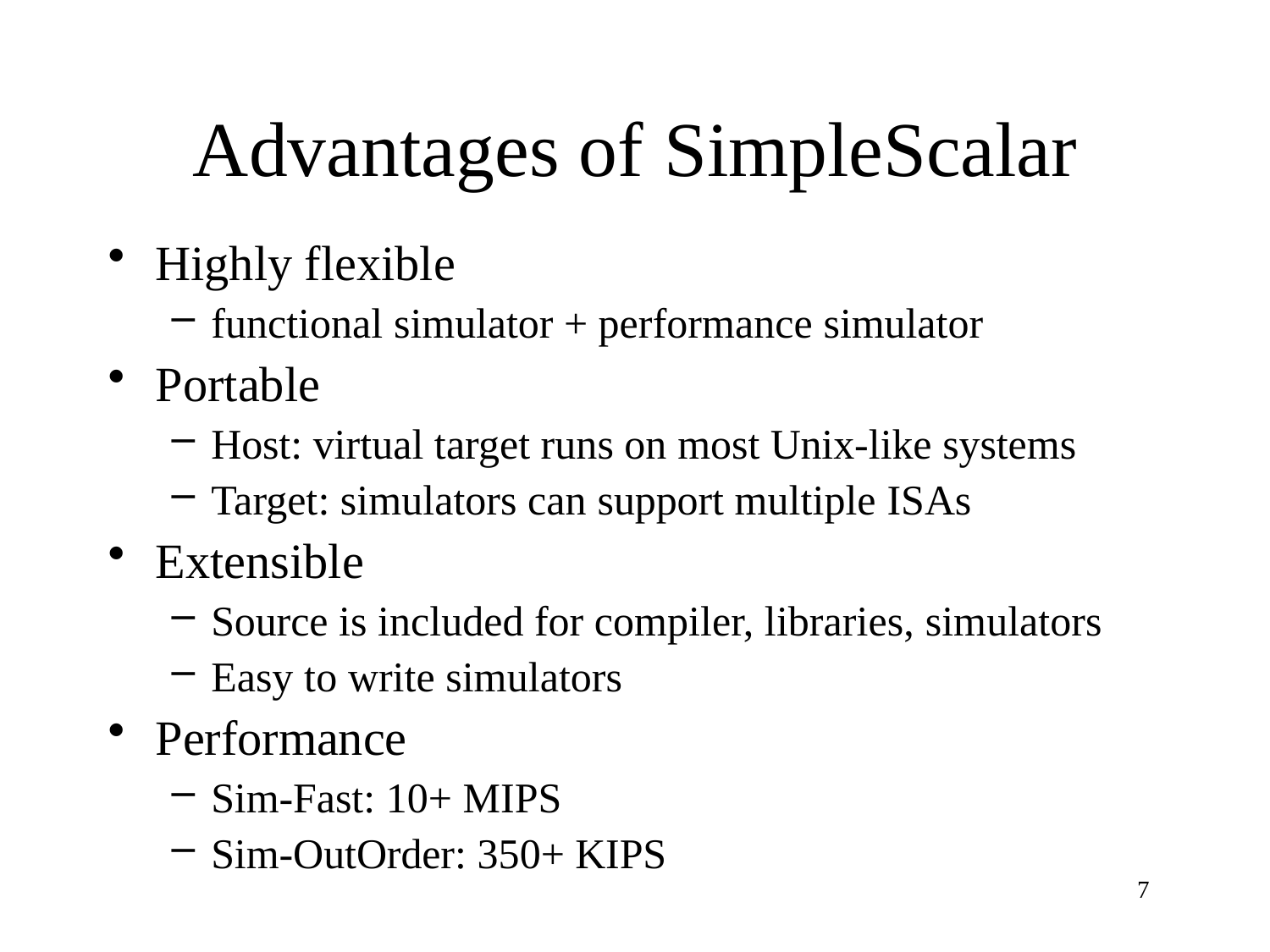

# Advantages of SimpleScalar
Highly flexible
functional simulator + performance simulator
Portable
Host: virtual target runs on most Unix-like systems
Target: simulators can support multiple ISAs
Extensible
Source is included for compiler, libraries, simulators
Easy to write simulators
Performance
Sim-Fast: 10+ MIPS
Sim-OutOrder: 350+ KIPS
7